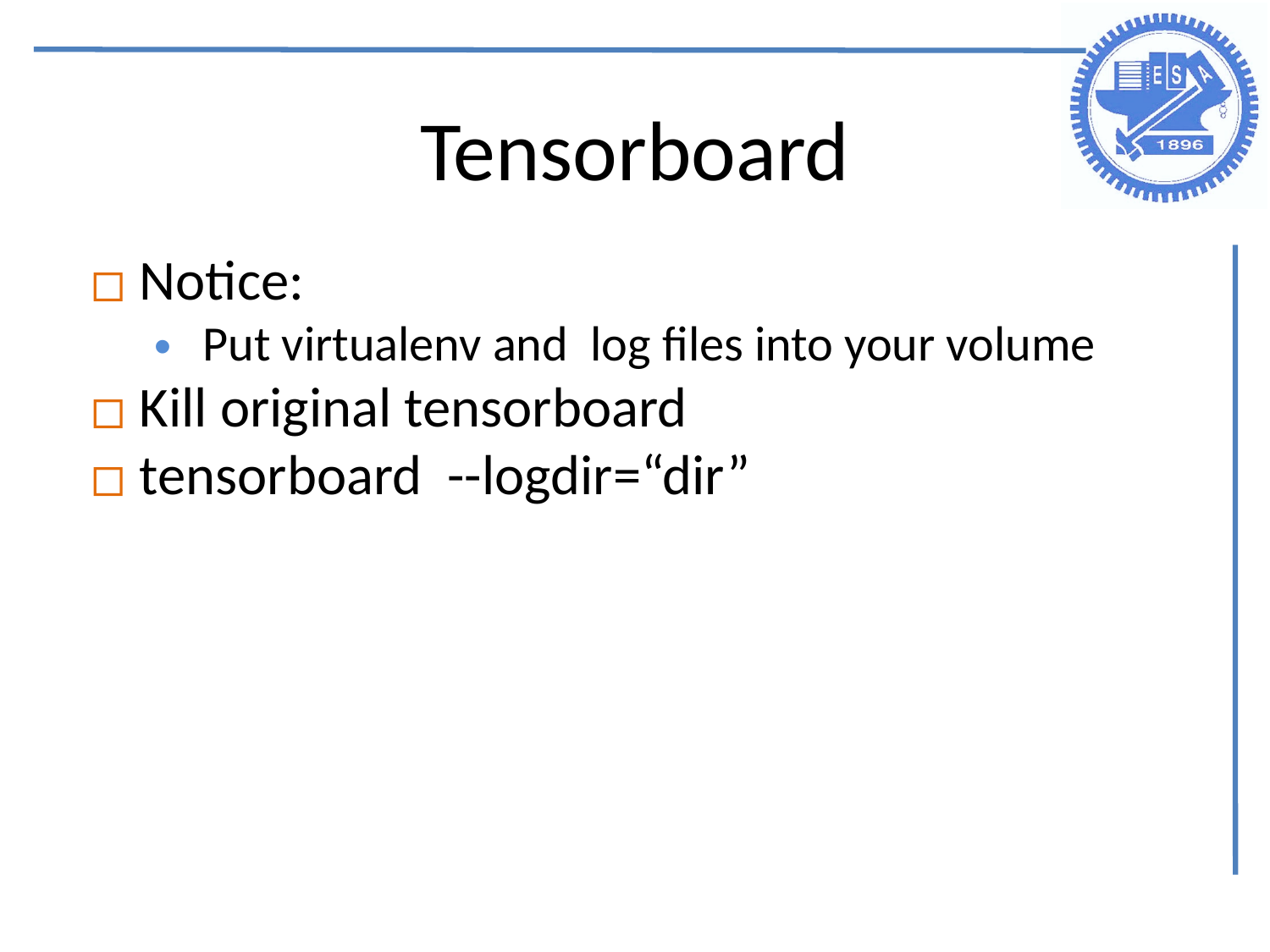

Tensorboard
Notice:
Put virtualenv and  log files into your volume
Kill original tensorboard
tensorboard  --logdir=“dir”